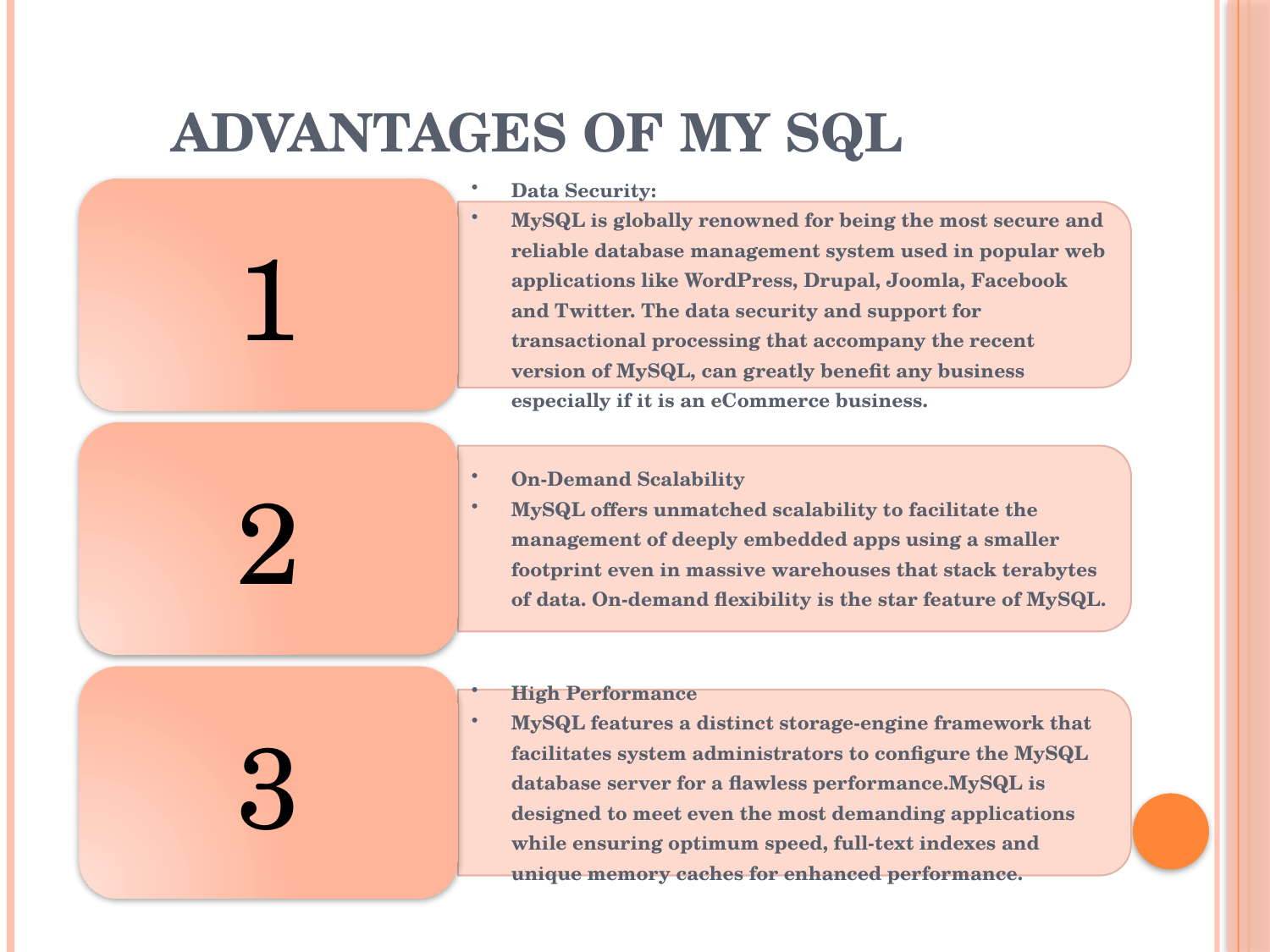

# Advantages of My SQL
1
Data Security:
2
On-Demand Scalability
3
High Performance
MySQL offers unmatched scalability to facilitate the management of deeply embedded apps using a smaller footprint even in massive warehouses that stack terabytes of data. On-demand flexibility is the star feature of MySQL.
MySQL features a distinct storage-engine framework that facilitates system administrators to configure the MySQL database server for a flawless performance.MySQL is designed to meet even the most demanding applications while ensuring optimum speed, full-text indexes and unique memory caches for enhanced performance.